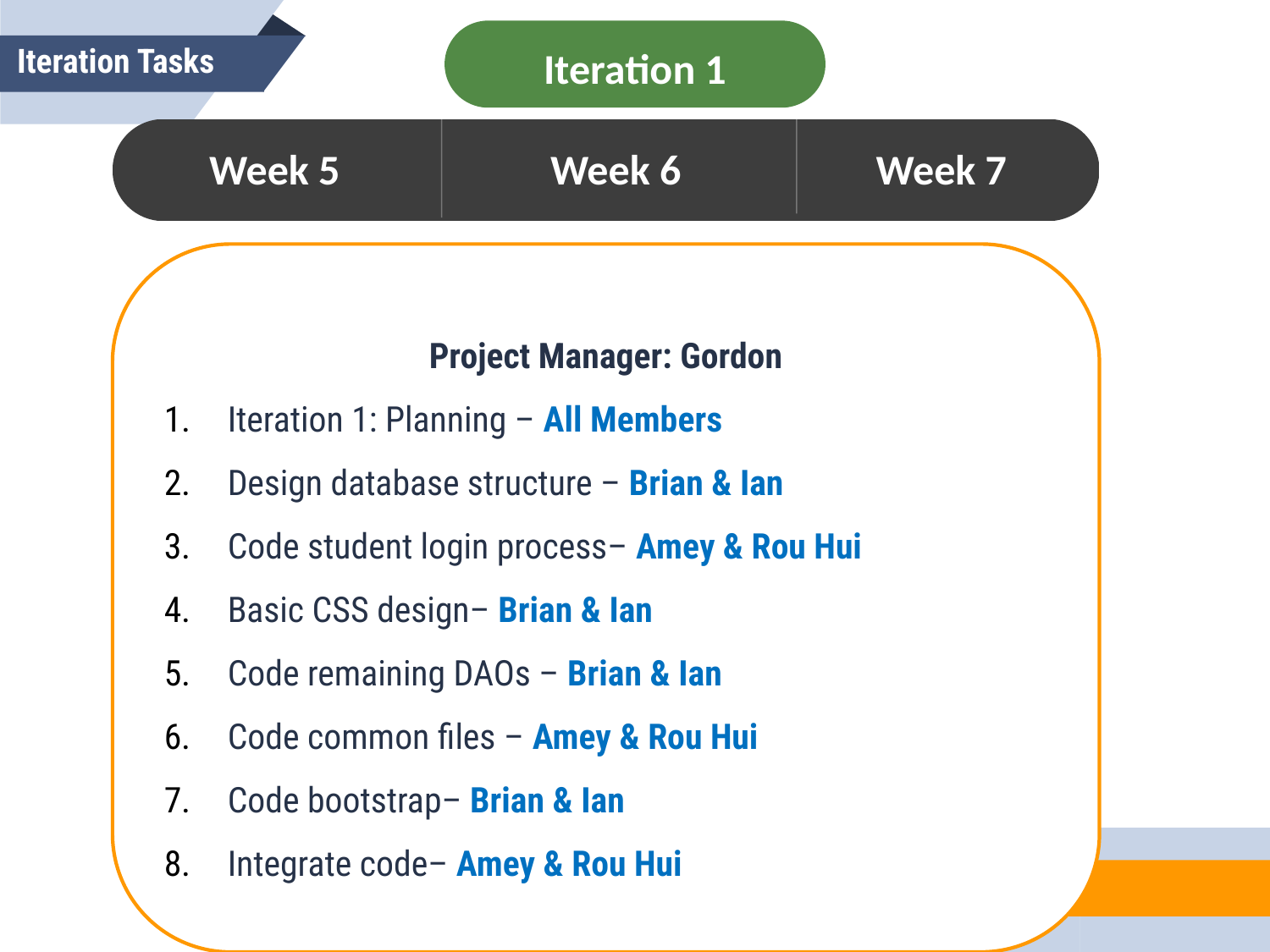

Iteration Tasks
Iteration 1

Week 5
Week 6
Week 7
Project Manager: Gordon
Iteration 1: Planning – All Members
Design database structure – Brian & Ian
Code student login process– Amey & Rou Hui
Basic CSS design– Brian & Ian
Code remaining DAOs – Brian & Ian
Code common files – Amey & Rou Hui
Code bootstrap– Brian & Ian
Integrate code– Amey & Rou Hui